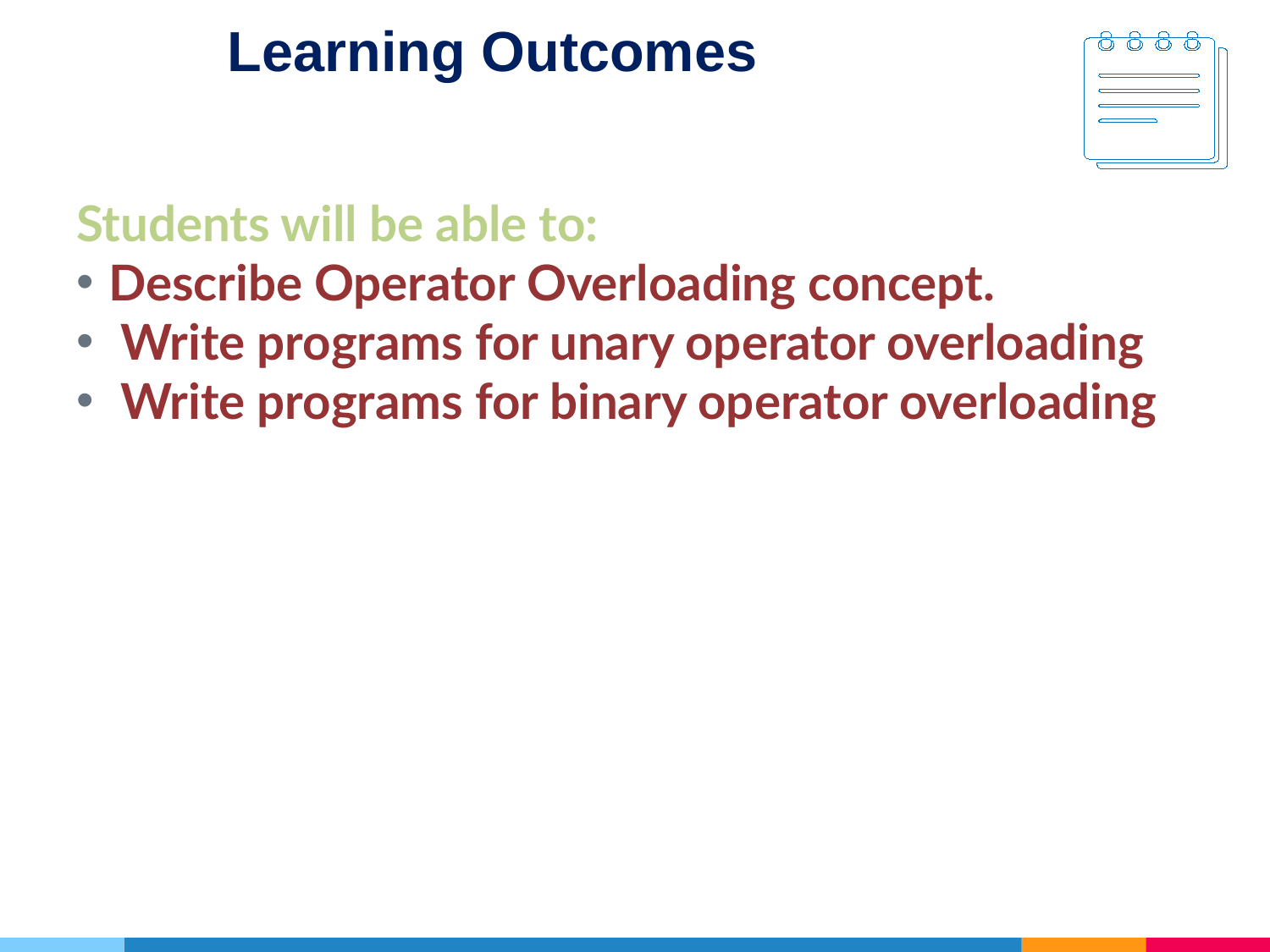

# Learning Outcomes

Students will be able to:
Describe Operator Overloading concept.
 Write programs for unary operator overloading
 Write programs for binary operator overloading